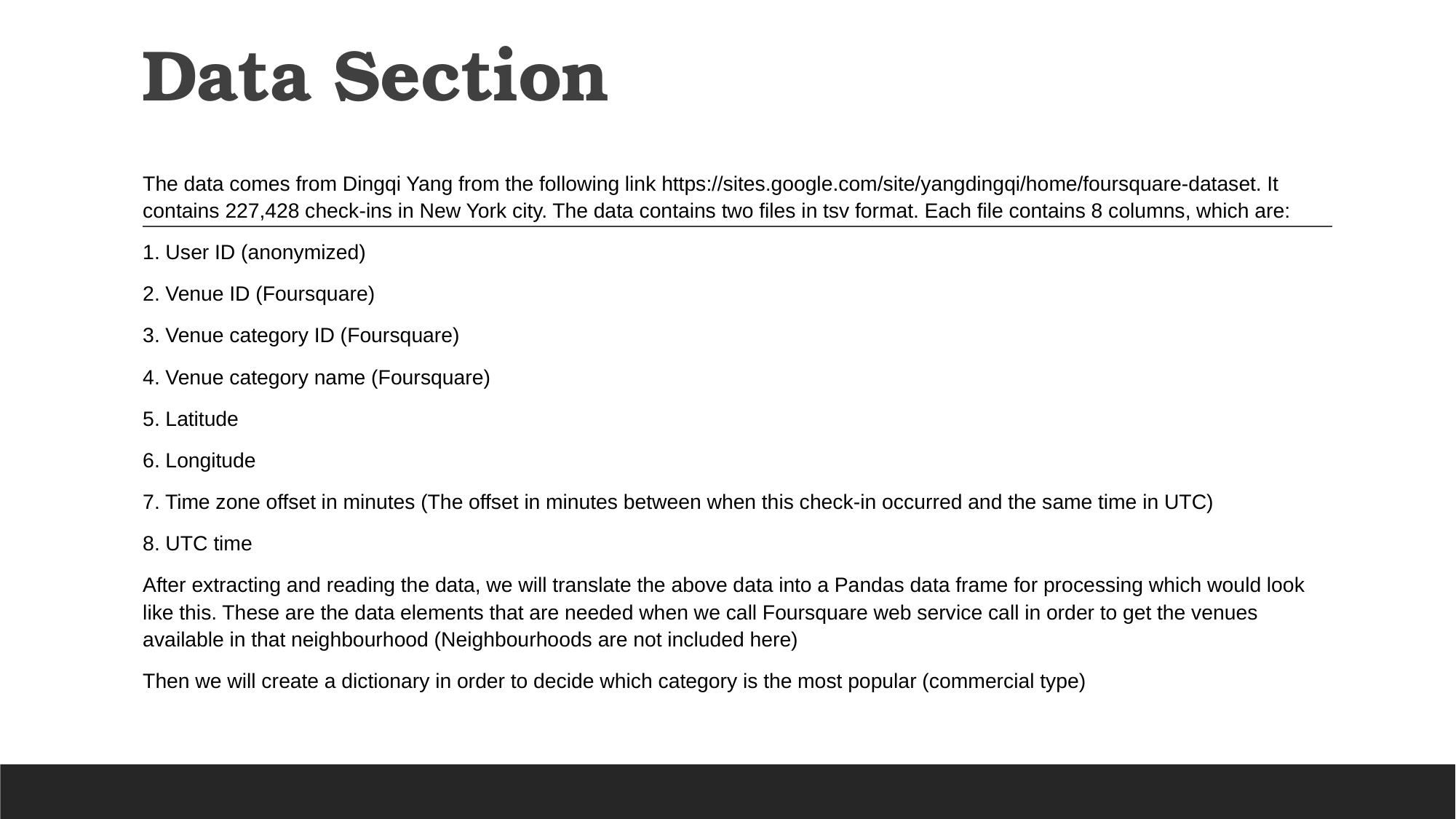

# Data Section
The data comes from Dingqi Yang from the following link https://sites.google.com/site/yangdingqi/home/foursquare-dataset. It contains 227,428 check-ins in New York city. The data contains two files in tsv format. Each file contains 8 columns, which are:
1. User ID (anonymized)
2. Venue ID (Foursquare)
3. Venue category ID (Foursquare)
4. Venue category name (Foursquare)
5. Latitude
6. Longitude
7. Time zone offset in minutes (The offset in minutes between when this check-in occurred and the same time in UTC)
8. UTC time
After extracting and reading the data, we will translate the above data into a Pandas data frame for processing which would look like this. These are the data elements that are needed when we call Foursquare web service call in order to get the venues available in that neighbourhood (Neighbourhoods are not included here)
Then we will create a dictionary in order to decide which category is the most popular (commercial type)